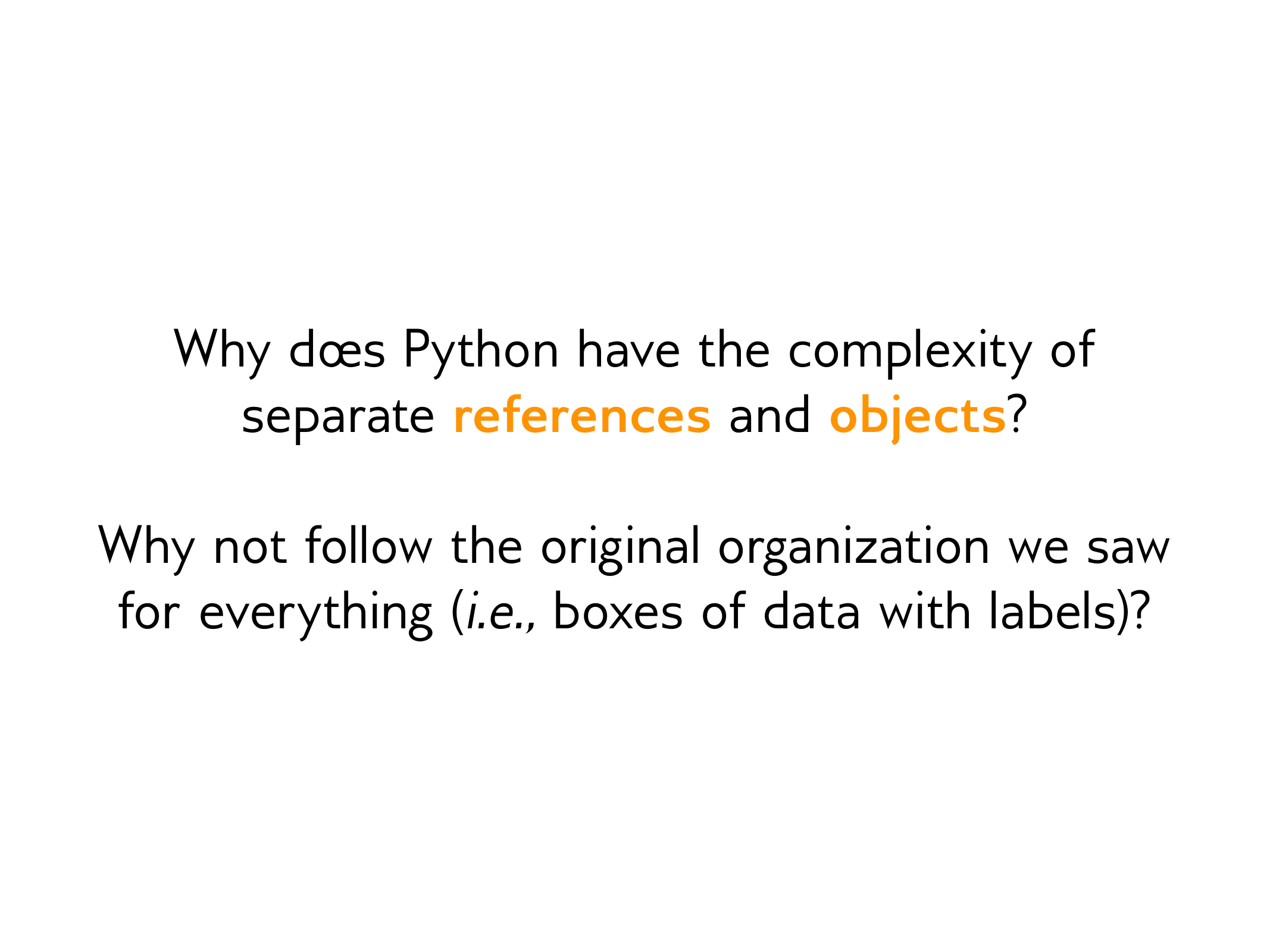

Why does Python have the complexity of separate references and objects?

Why not follow the original organization we saw for everything (i.e., boxes of data with labels)?